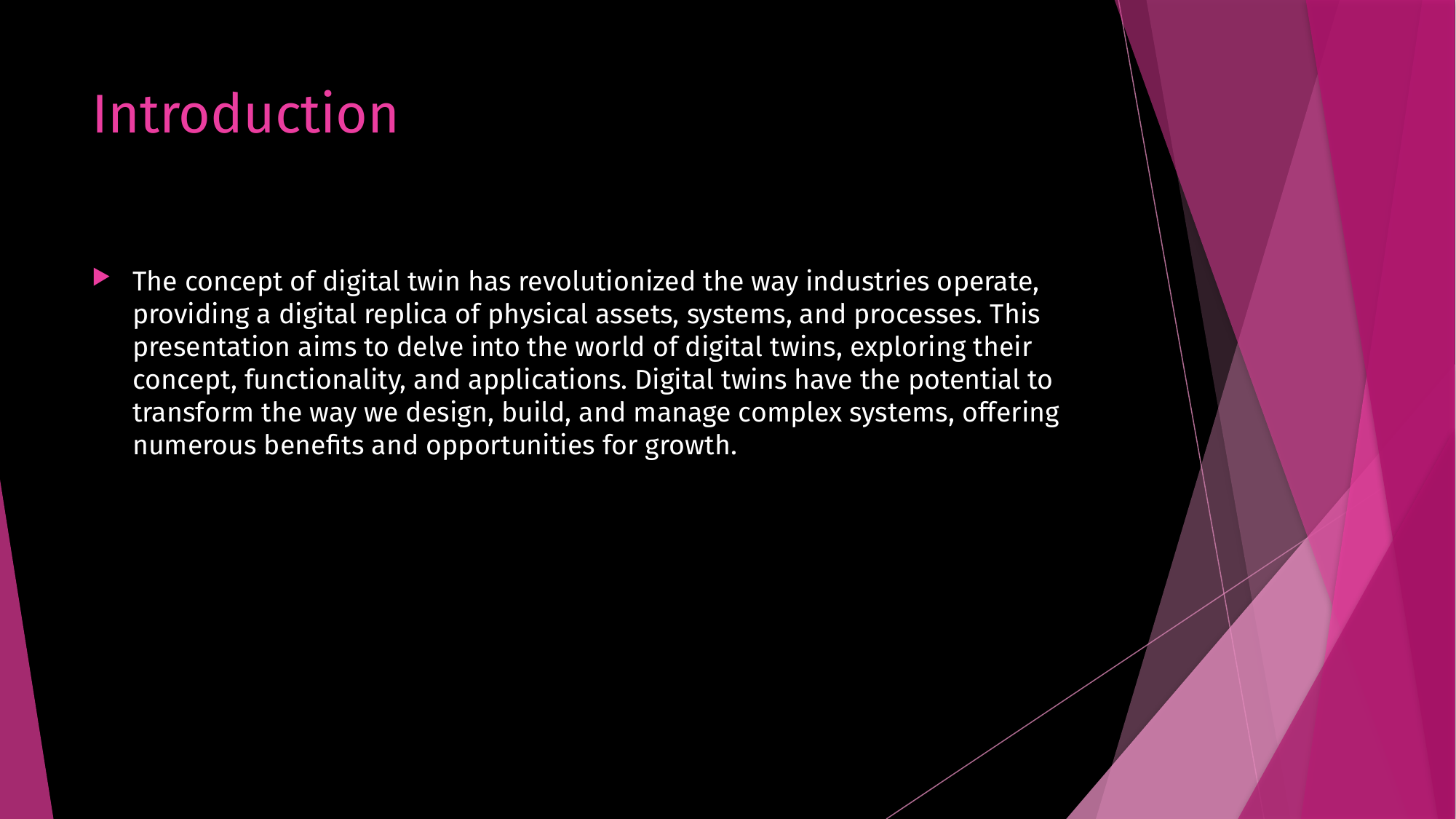

# Introduction
The concept of digital twin has revolutionized the way industries operate, providing a digital replica of physical assets, systems, and processes. This presentation aims to delve into the world of digital twins, exploring their concept, functionality, and applications. Digital twins have the potential to transform the way we design, build, and manage complex systems, offering numerous benefits and opportunities for growth.